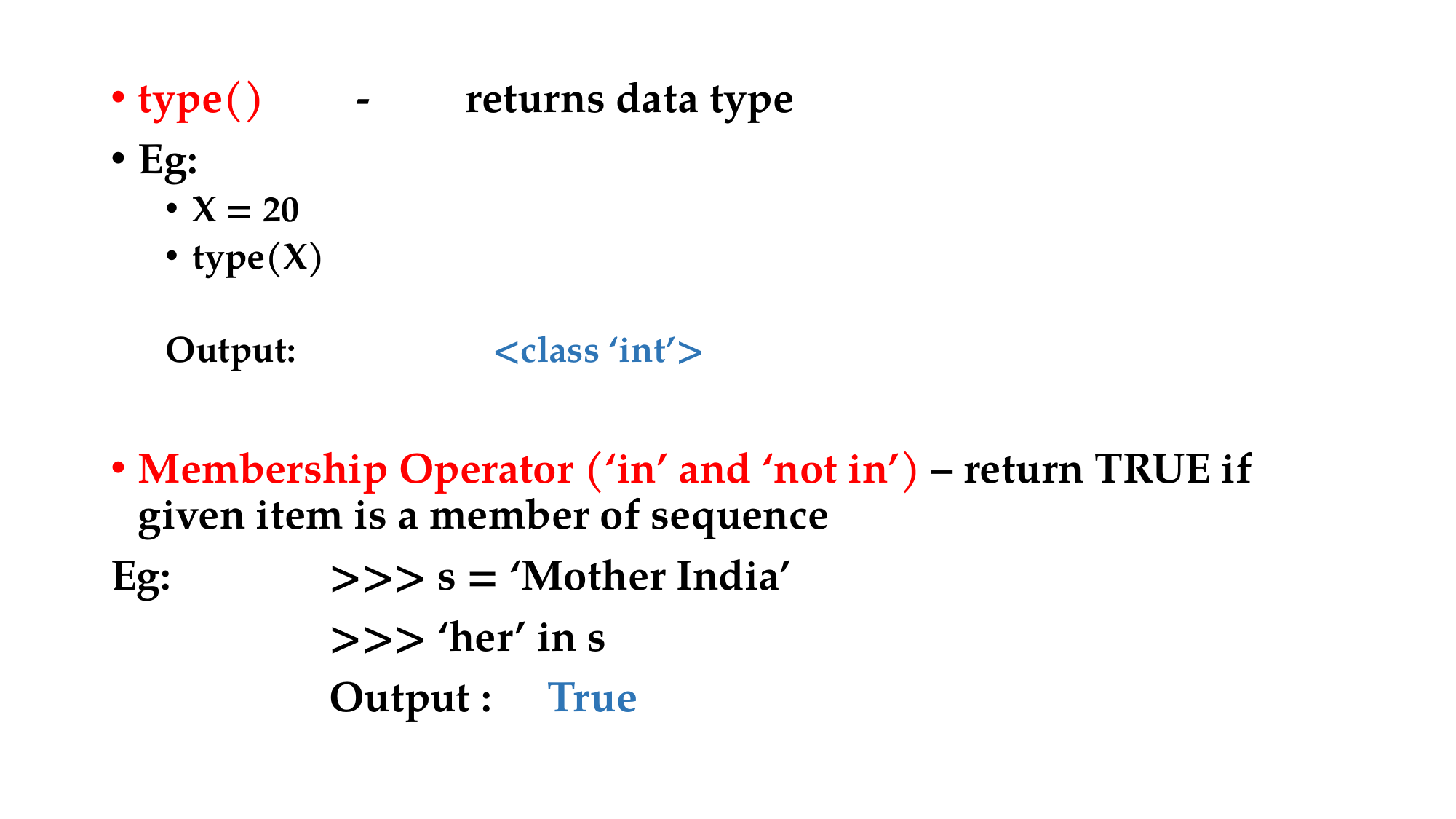

type()	- 	returns data type
Eg:
X = 20
type(X)

Output:		<class ‘int’>

Membership Operator (‘in’ and ‘not in’) – return TRUE if given item is a member of sequence
Eg:   		>>> s = ‘Mother India’
		>>> ‘her’ in s
		Output : 	True